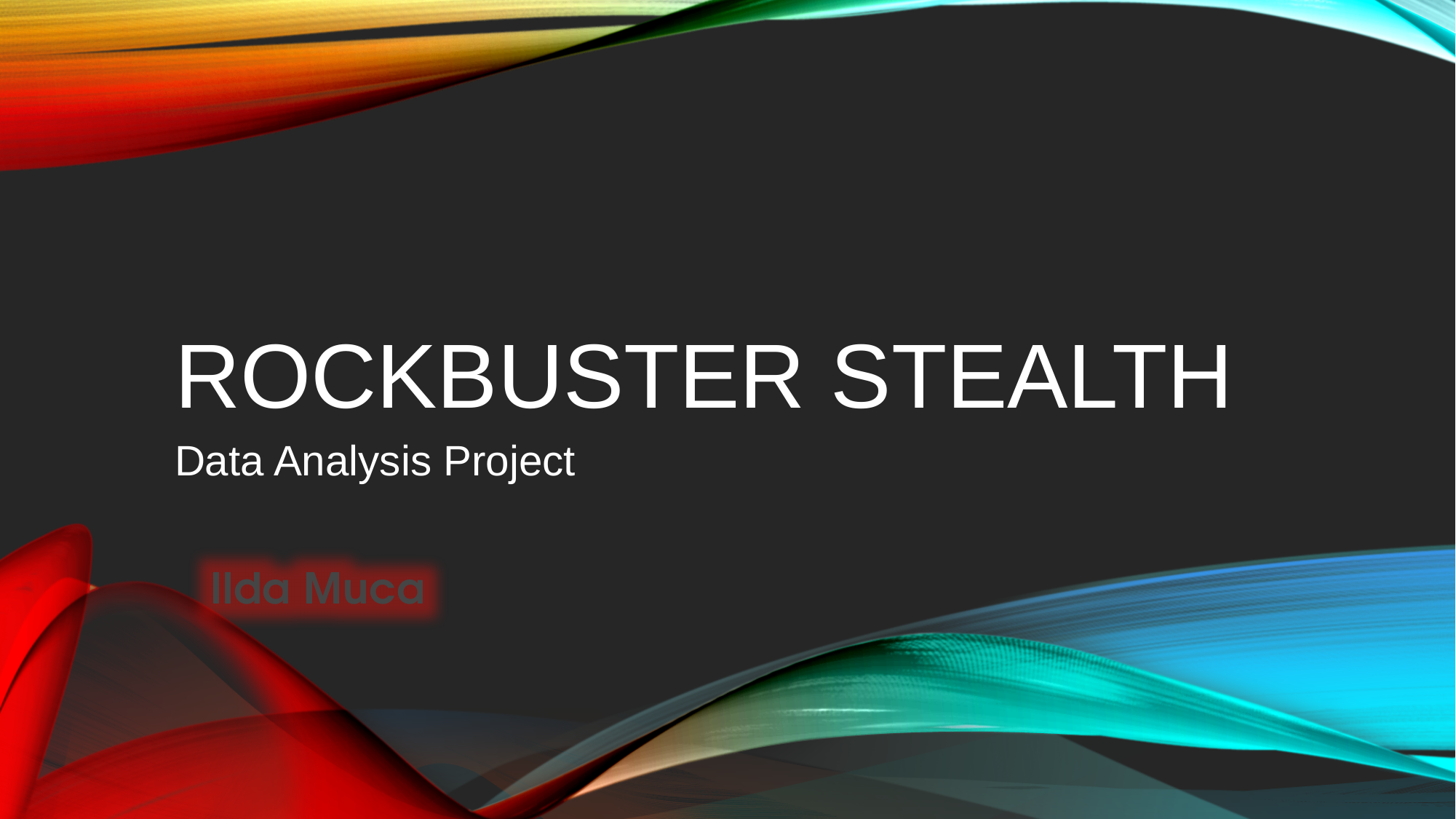

# Rockbuster Stealth
Data Analysis Project
Ilda Muca